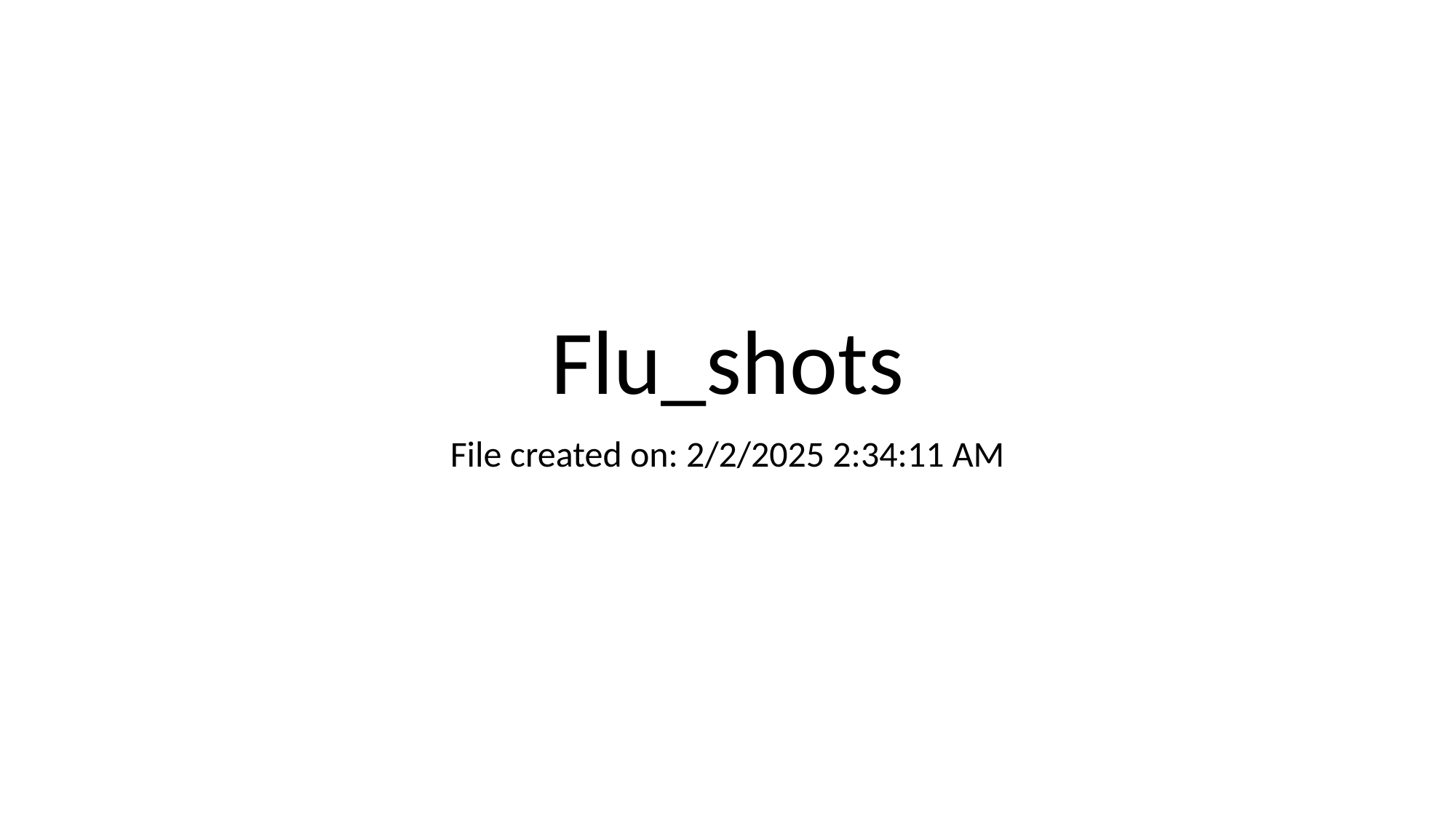

# Flu_shots
File created on: 2/2/2025 2:34:11 AM